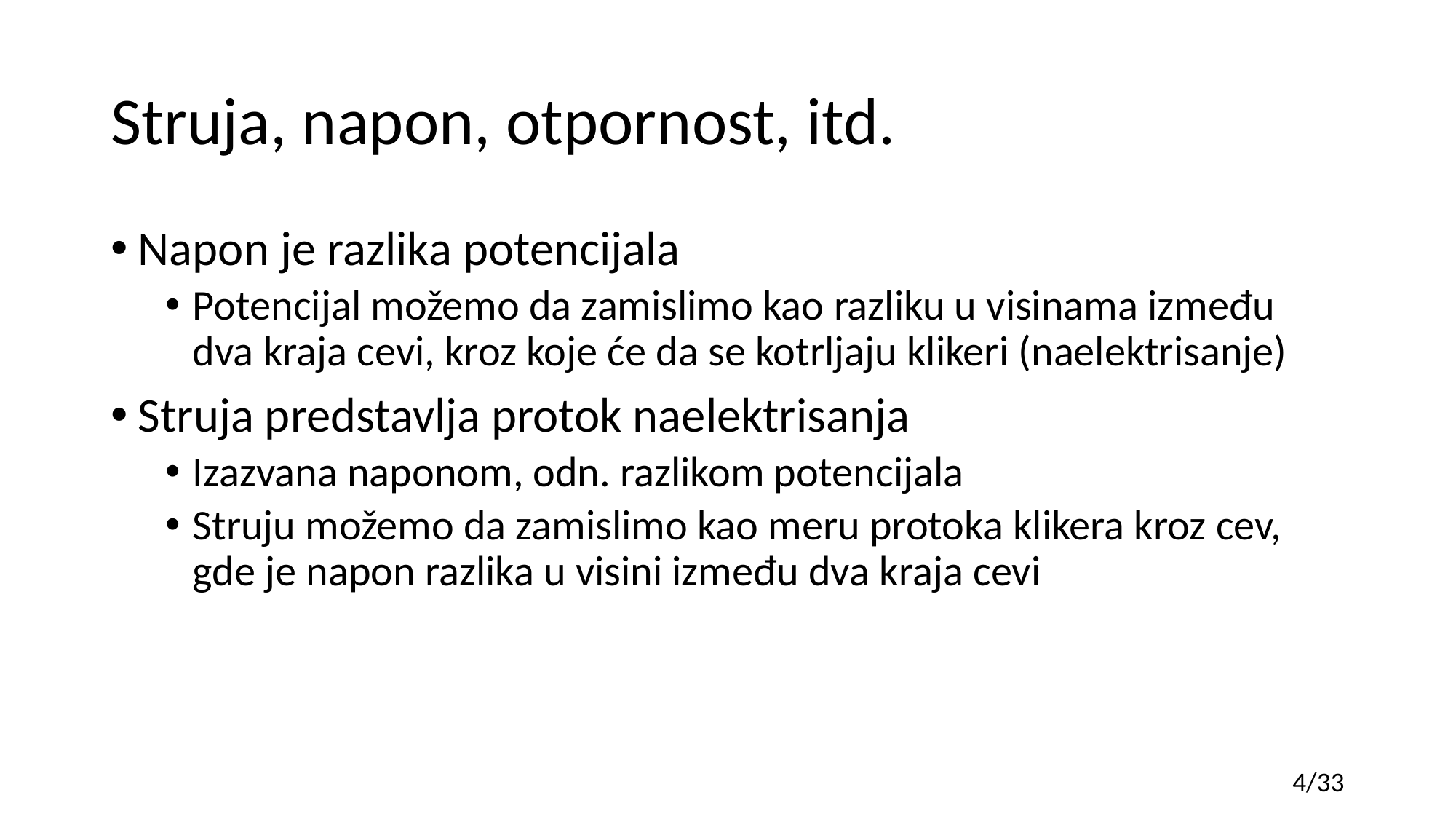

# Struja, napon, otpornost, itd.
Napon je razlika potencijala
Potencijal možemo da zamislimo kao razliku u visinama između dva kraja cevi, kroz koje će da se kotrljaju klikeri (naelektrisanje)
Struja predstavlja protok naelektrisanja
Izazvana naponom, odn. razlikom potencijala
Struju možemo da zamislimo kao meru protoka klikera kroz cev, gde je napon razlika u visini između dva kraja cevi